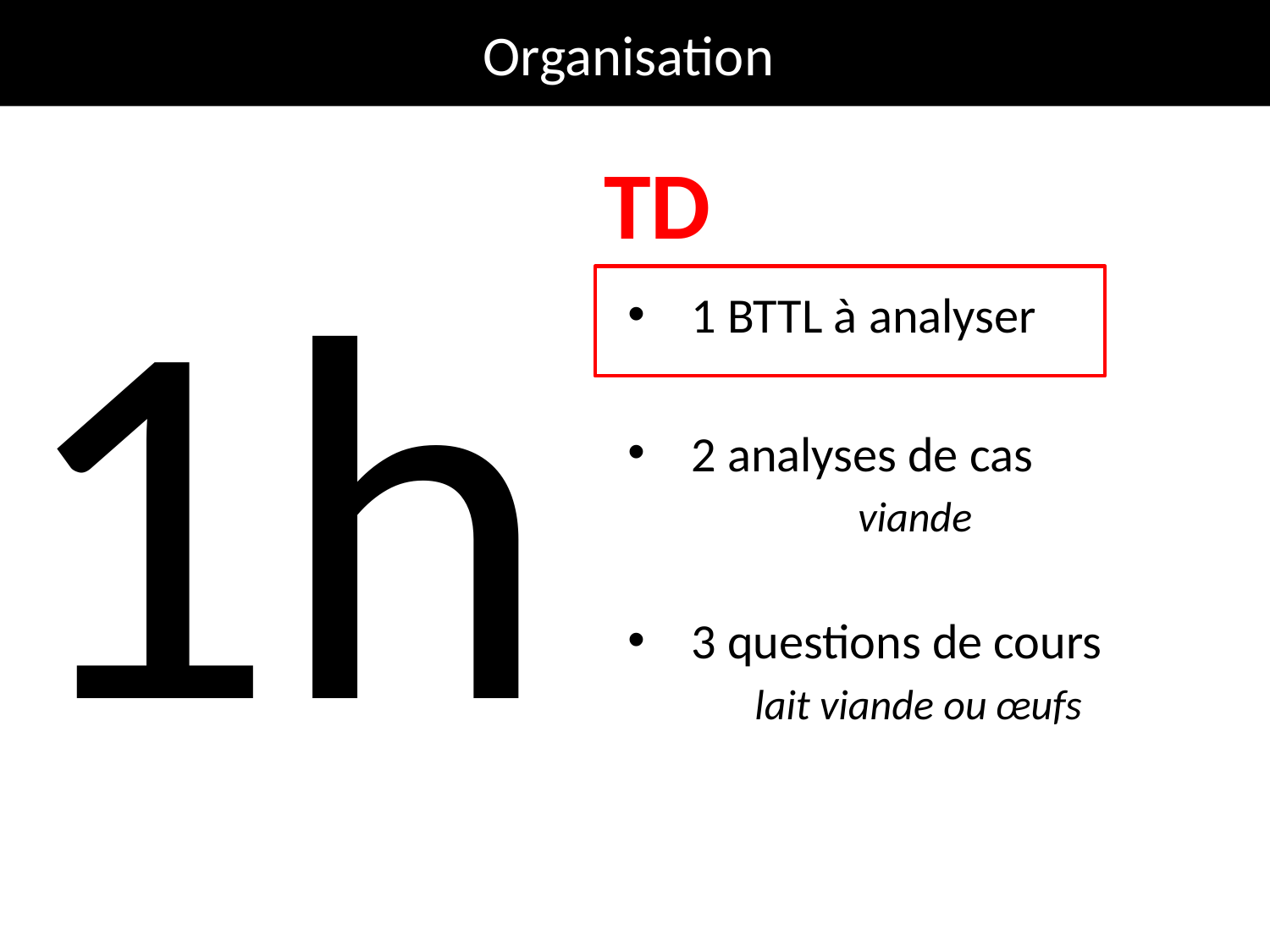

# Organisation
TD
1h

1 BTTL à analyser

2 analyses de cas
	viande

3 questions de cours
	lait viande ou œufs